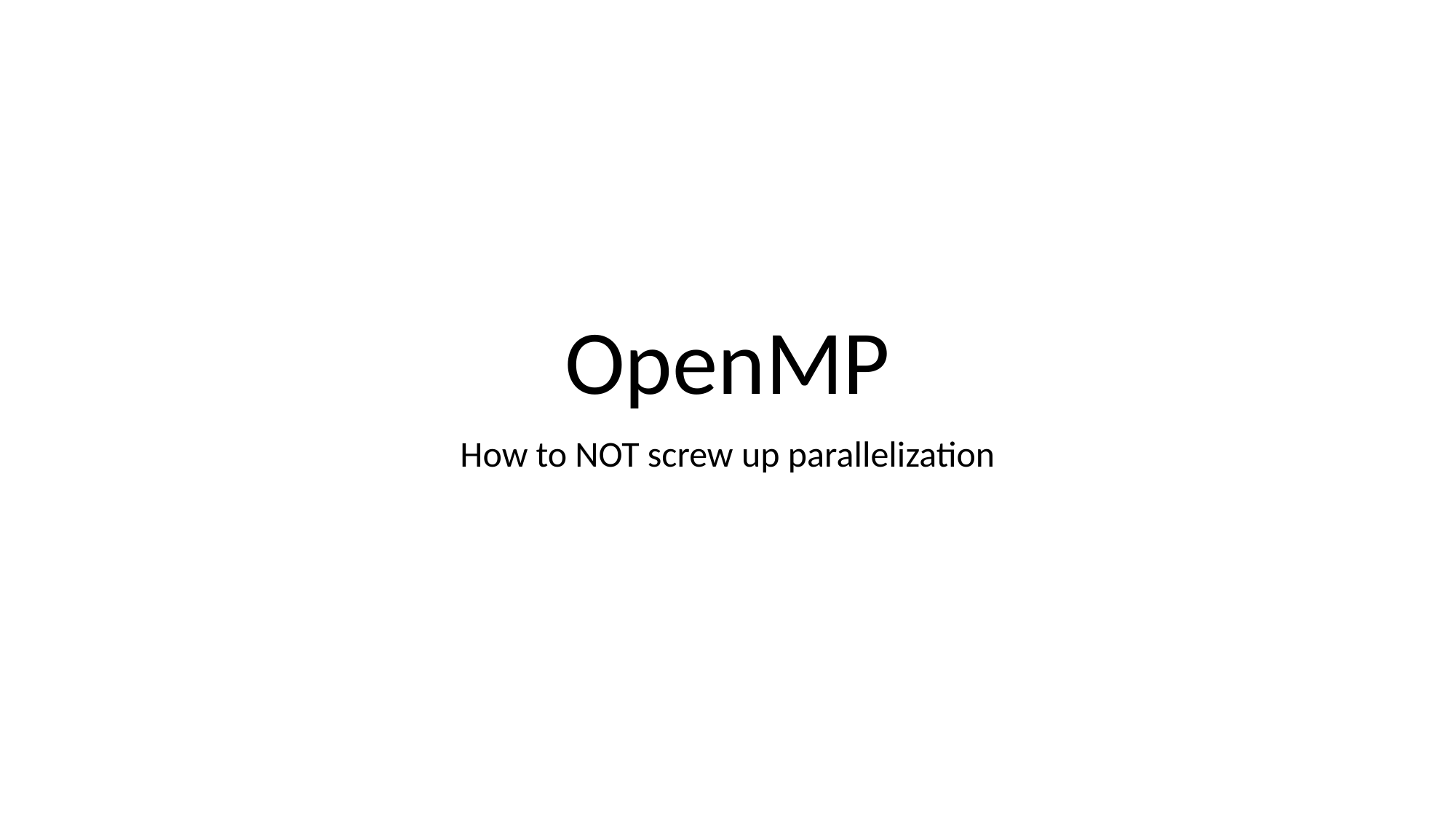

# OpenMP
How to NOT screw up parallelization